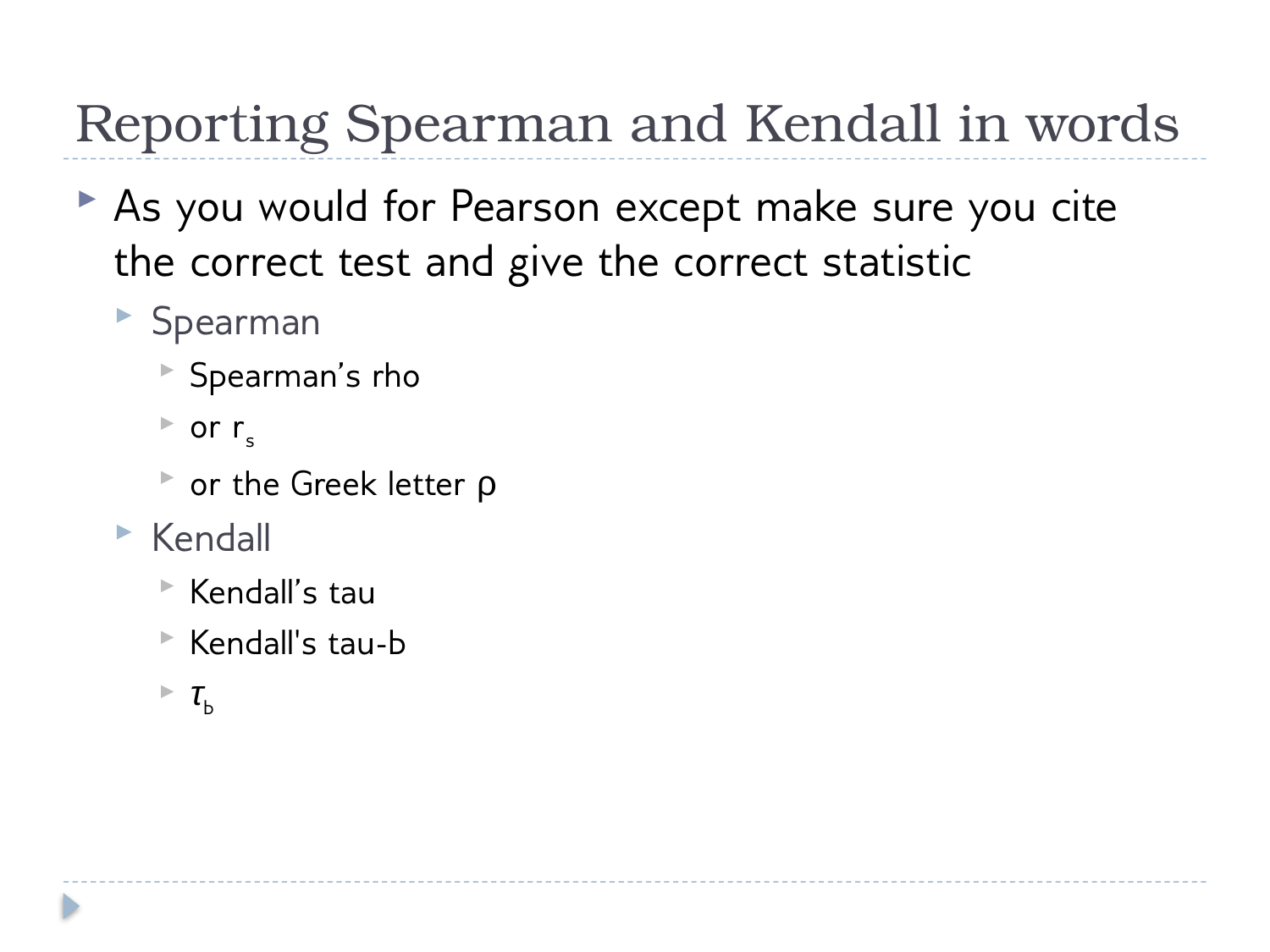

# Reporting Spearman and Kendall in words
As you would for Pearson except make sure you cite the correct test and give the correct statistic
Spearman
Spearman’s rho
or rs
or the Greek letter ρ
Kendall
Kendall’s tau
Kendall's tau-b
τb